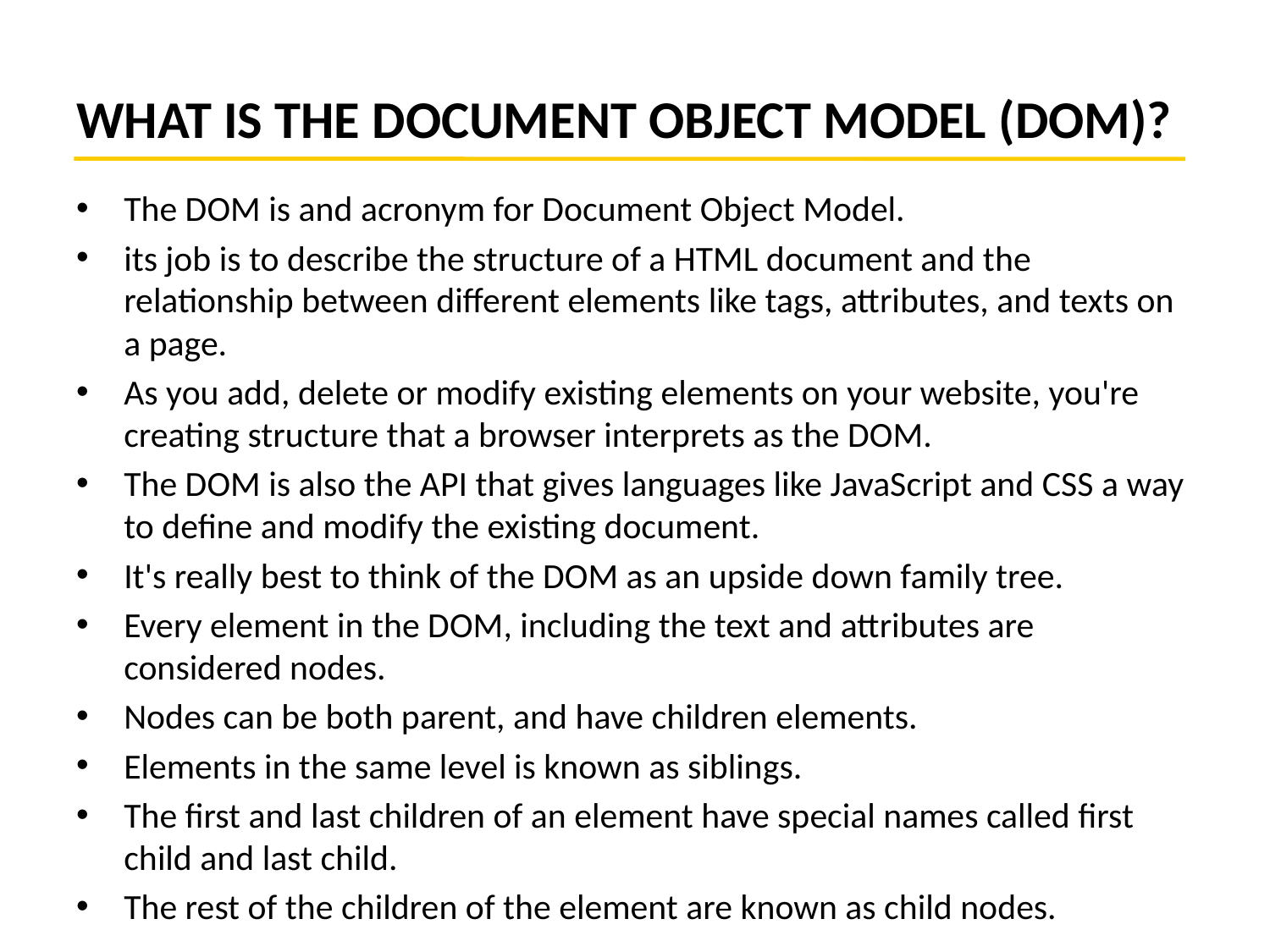

# WHAT IS THE DOCUMENT OBJECT MODEL (DOM)?
The DOM is and acronym for Document Object Model.
its job is to describe the structure of a HTML document and the relationship between different elements like tags, attributes, and texts on a page.
As you add, delete or modify existing elements on your website, you're creating structure that a browser interprets as the DOM.
The DOM is also the API that gives languages like JavaScript and CSS a way to define and modify the existing document.
It's really best to think of the DOM as an upside down family tree.
Every element in the DOM, including the text and attributes are considered nodes.
Nodes can be both parent, and have children elements.
Elements in the same level is known as siblings.
The first and last children of an element have special names called first child and last child.
The rest of the children of the element are known as child nodes.